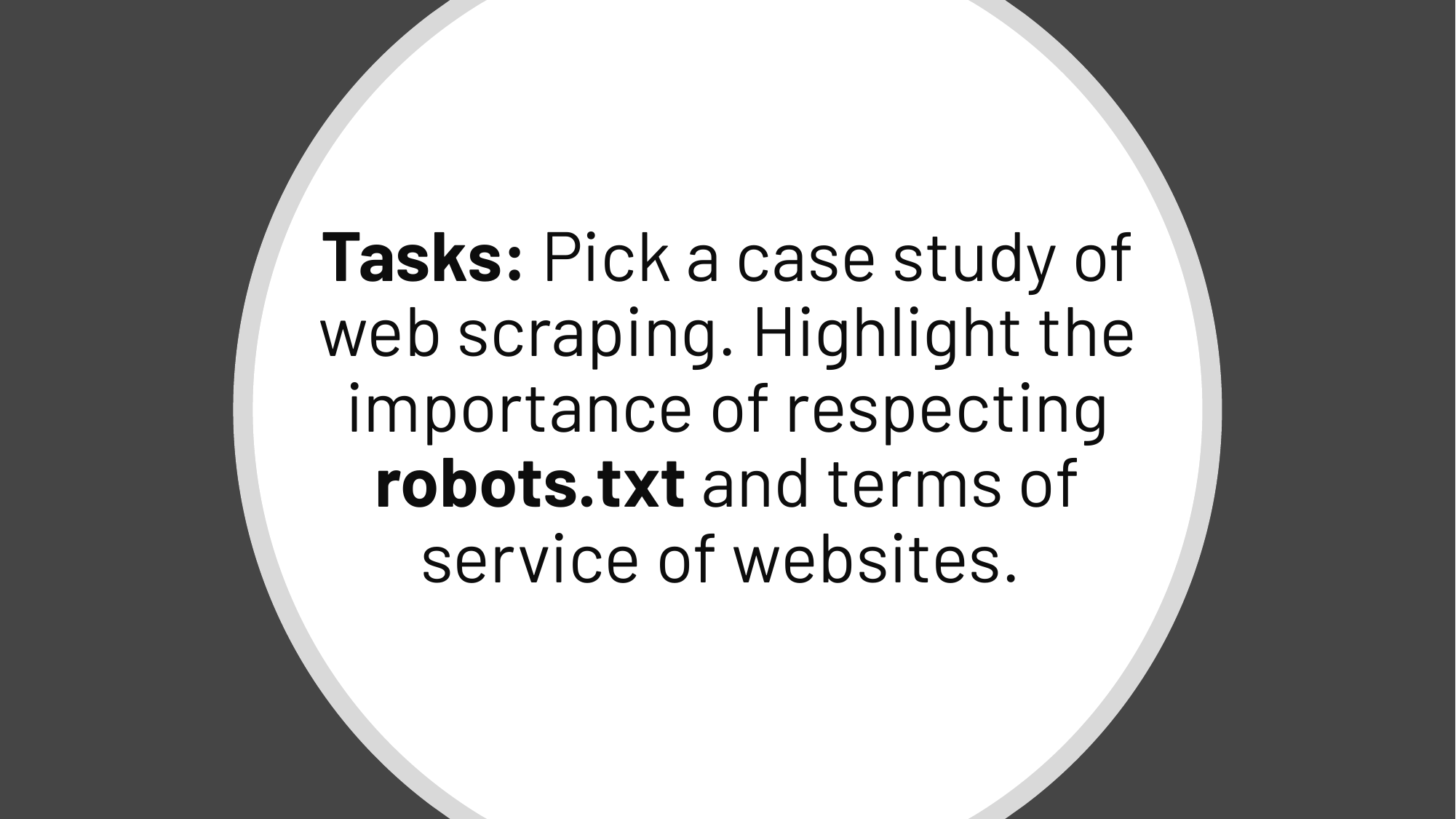

# Tasks: Pick a case study of web scraping. Highlight the importance of respecting robots.txt and terms of service of websites.